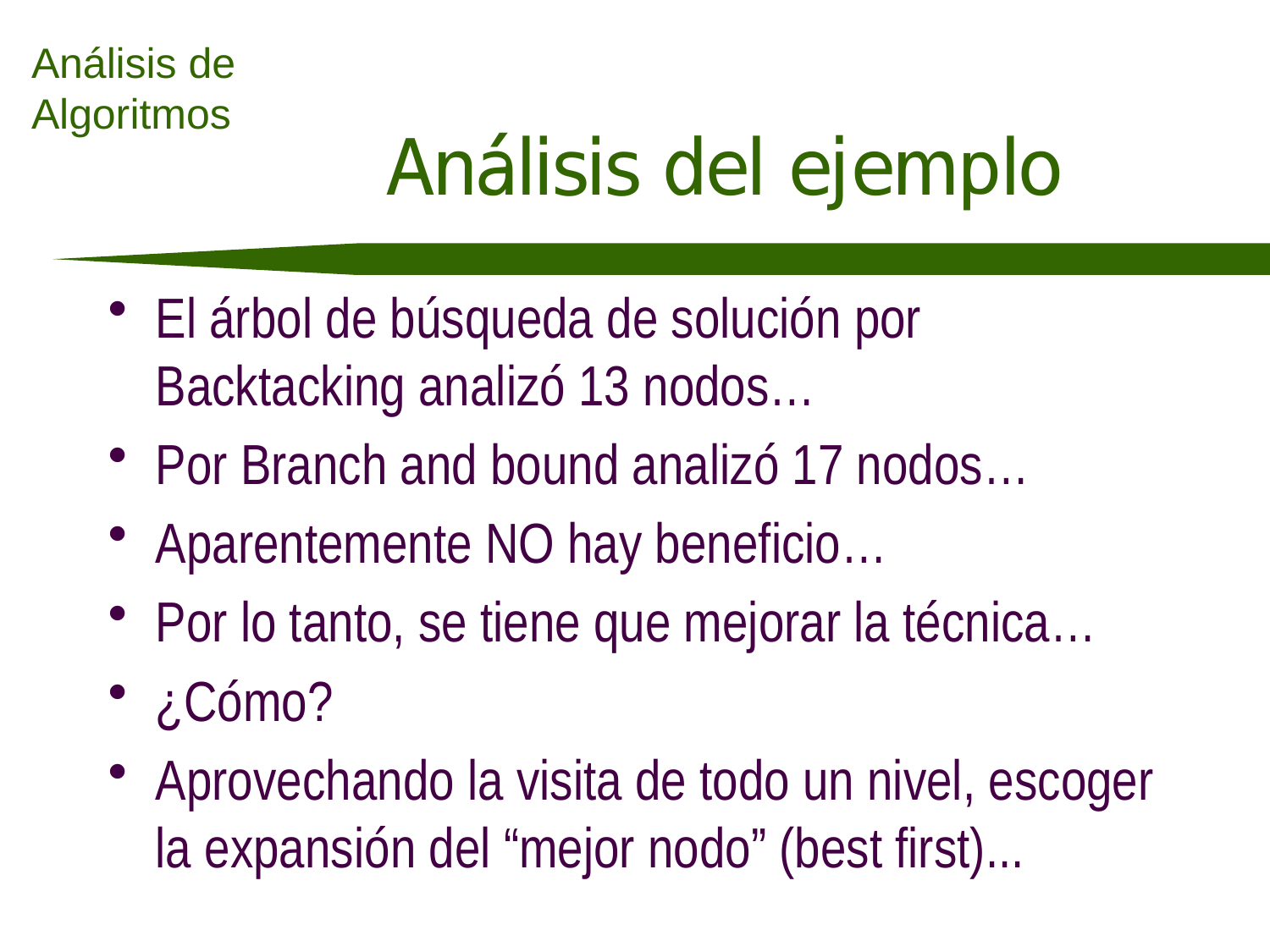

# Análisis del ejemplo
El árbol de búsqueda de solución por Backtacking analizó 13 nodos…
Por Branch and bound analizó 17 nodos…
Aparentemente NO hay beneficio…
Por lo tanto, se tiene que mejorar la técnica…
¿Cómo?
Aprovechando la visita de todo un nivel, escoger la expansión del “mejor nodo” (best first)...